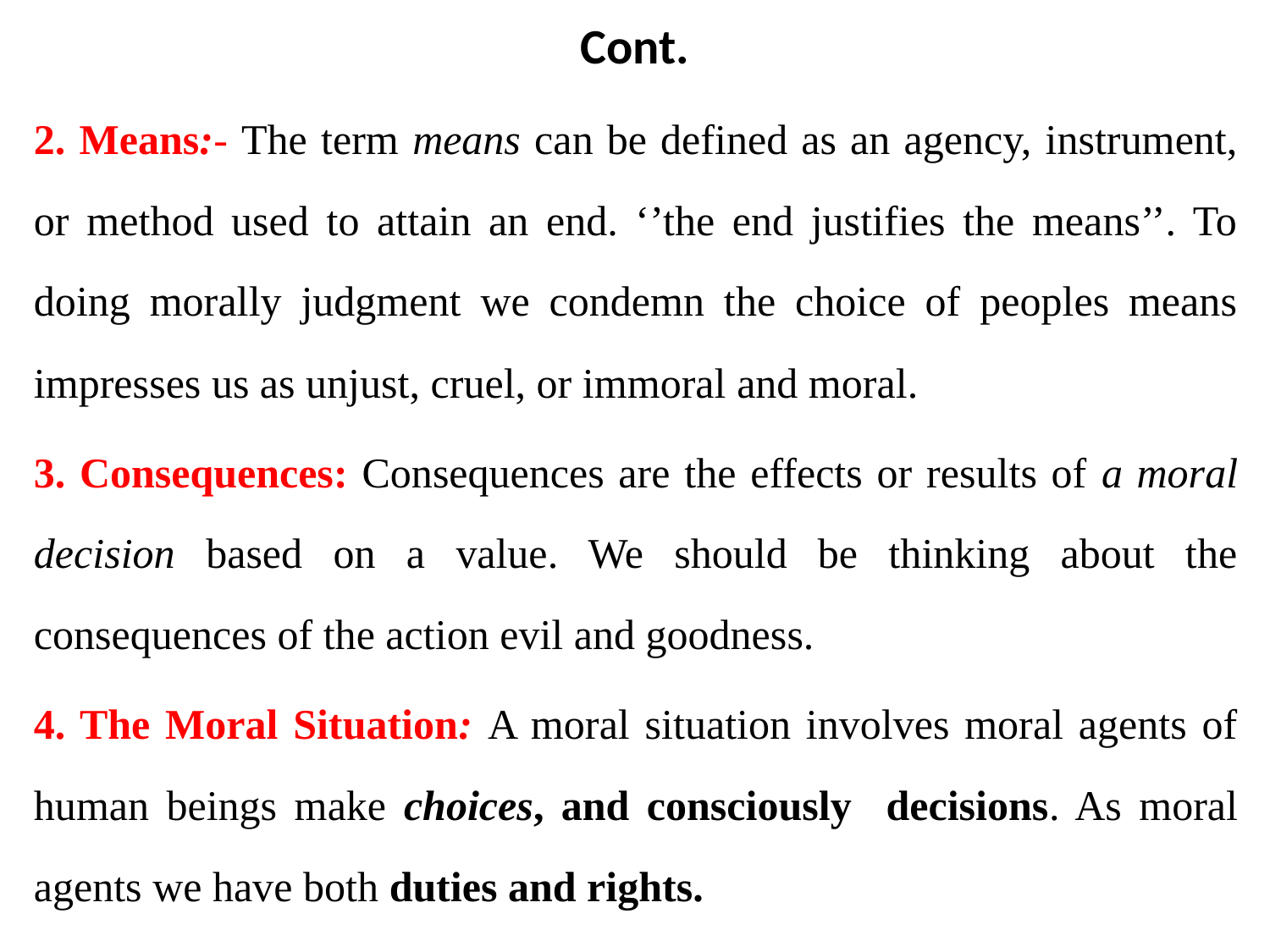

# Cont.
2. Means:- The term means can be defined as an agency, instrument, or method used to attain an end. ‘’the end justifies the means’’. To doing morally judgment we condemn the choice of peoples means impresses us as unjust, cruel, or immoral and moral.
3. Consequences: Consequences are the effects or results of a moral decision based on a value. We should be thinking about the consequences of the action evil and goodness.
4. The Moral Situation: A moral situation involves moral agents of human beings make choices, and consciously  decisions. As moral agents we have both duties and rights.